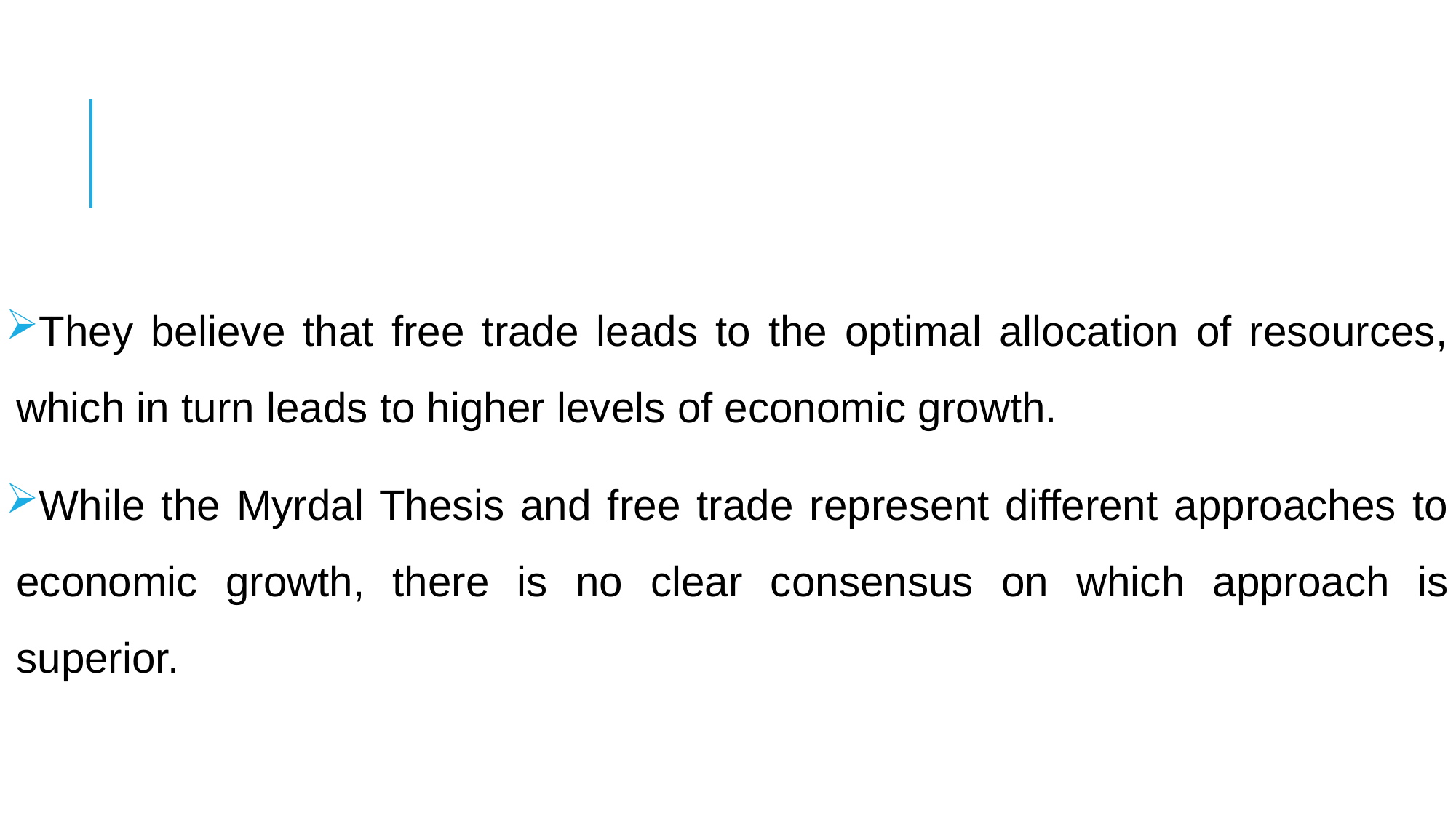

#
They believe that free trade leads to the optimal allocation of resources, which in turn leads to higher levels of economic growth.
While the Myrdal Thesis and free trade represent different approaches to economic growth, there is no clear consensus on which approach is superior.